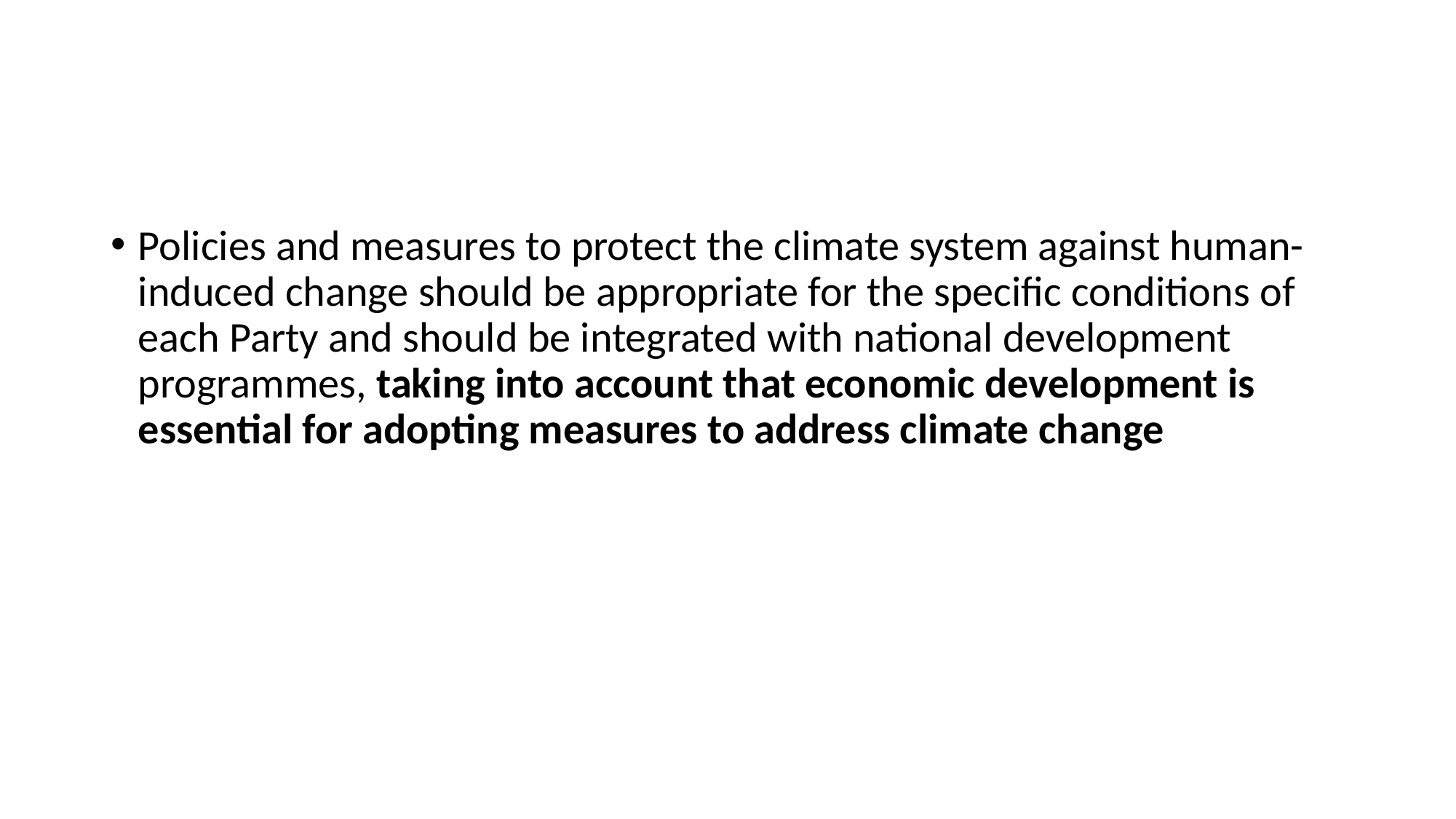

#
Policies and measures to protect the climate system against human-induced change should be appropriate for the specific conditions of each Party and should be integrated with national development programmes, taking into account that economic development is essential for adopting measures to address climate change